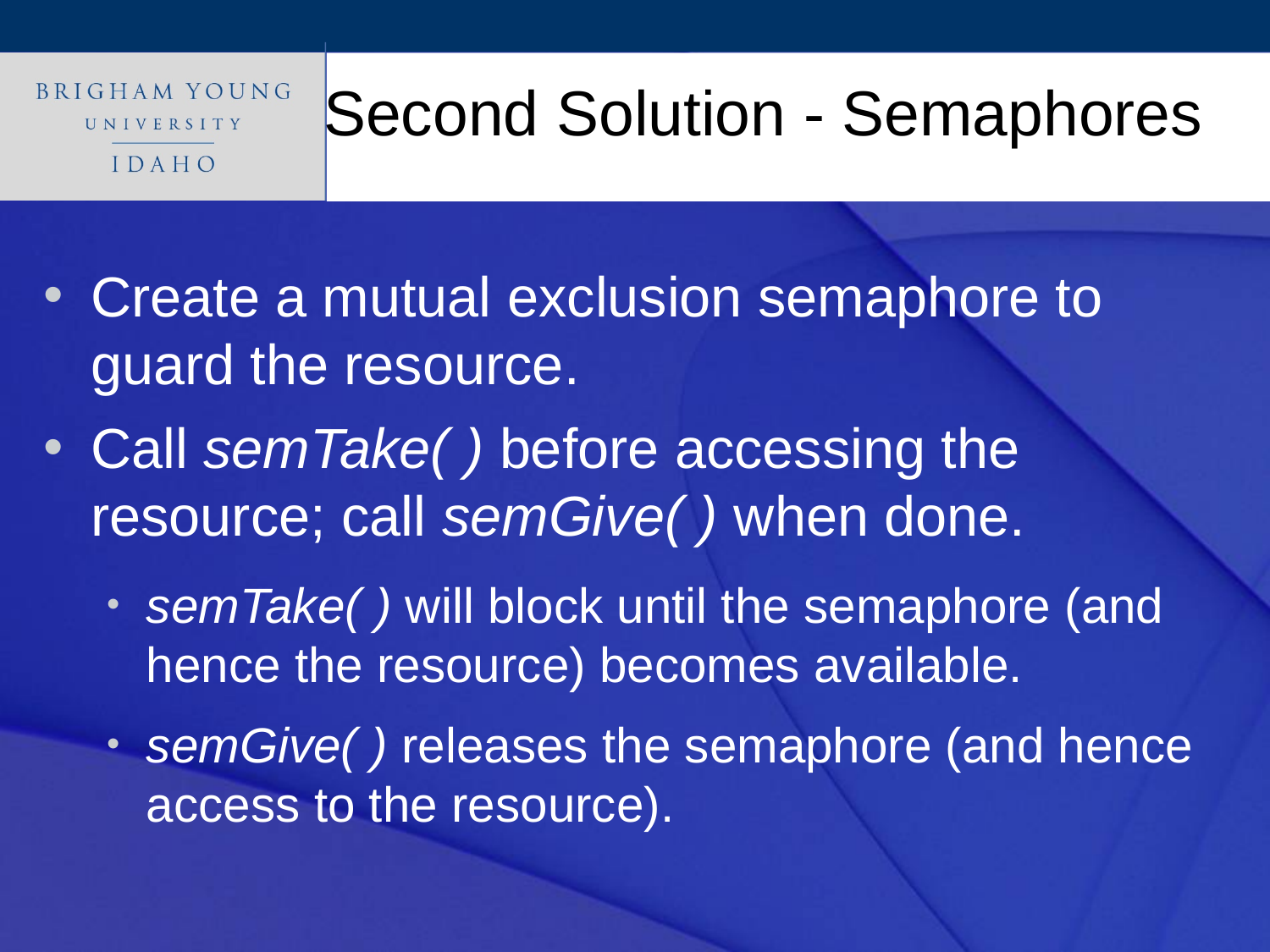

# Second Solution - Semaphores
Create a mutual exclusion semaphore to guard the resource.
Call semTake( ) before accessing the resource; call semGive( ) when done.
semTake( ) will block until the semaphore (and hence the resource) becomes available.
semGive( ) releases the semaphore (and hence access to the resource).